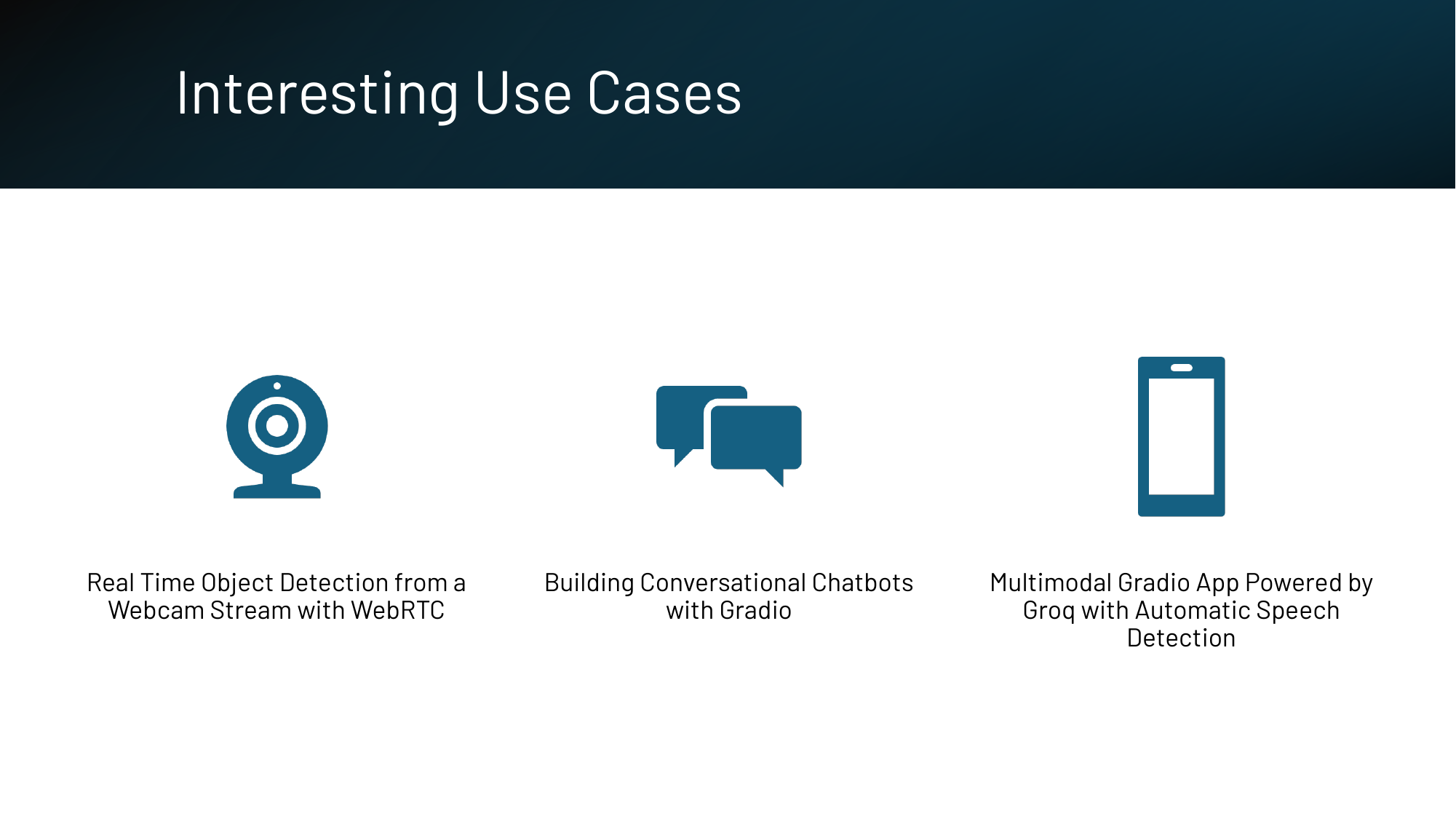

# Interesting Use Cases
Real Time Object Detection from a Webcam Stream with WebRTC
Building Conversational Chatbots with Gradio
Multimodal Gradio App Powered by Groq with Automatic Speech Detection